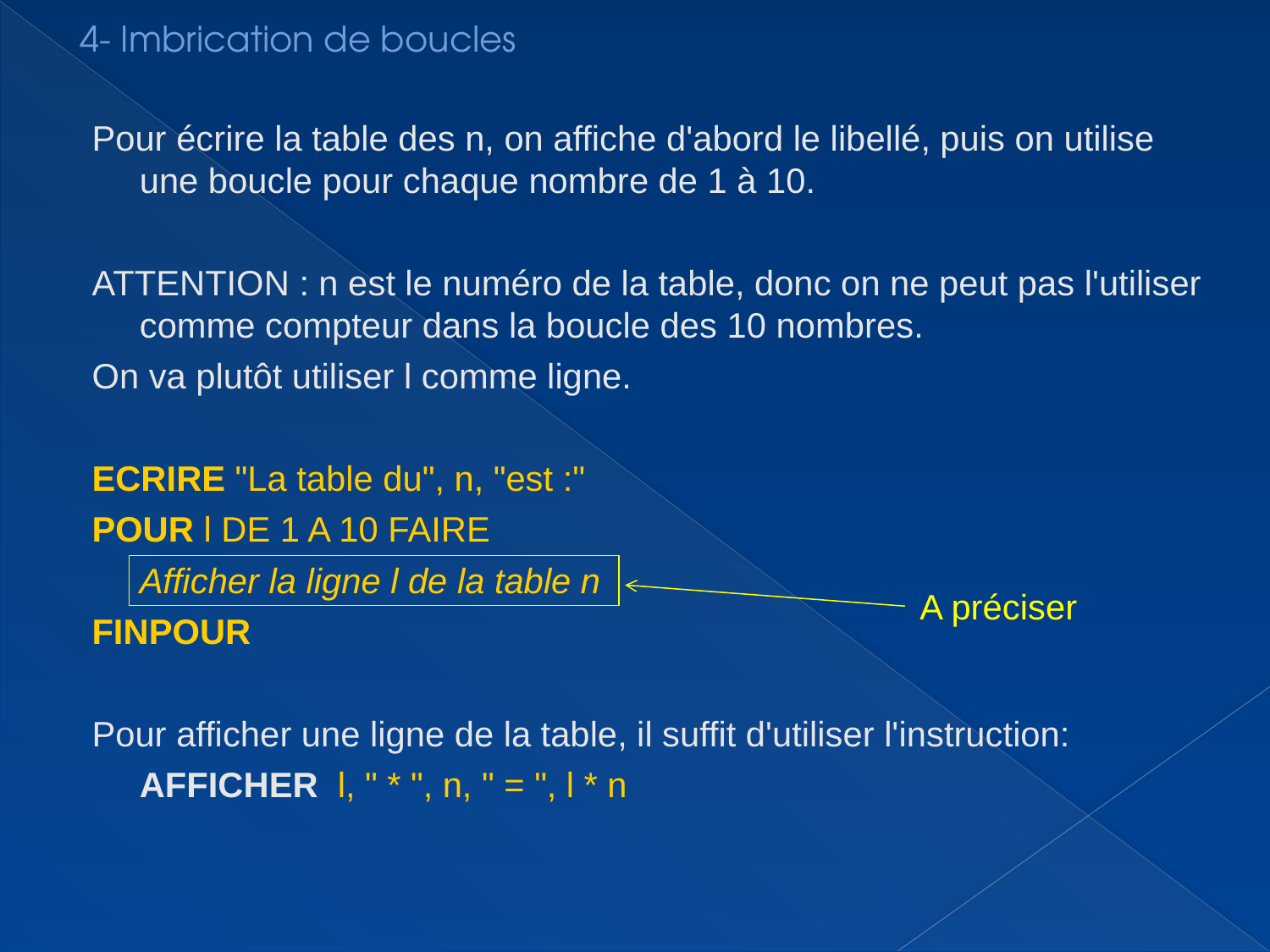

4- Imbrication de boucles
Pour écrire la table des n, on affiche d'abord le libellé, puis on utilise une boucle pour chaque nombre de 1 à 10.

ATTENTION : n est le numéro de la table, donc on ne peut pas l'utiliser comme compteur dans la boucle des 10 nombres.
On va plutôt utiliser l comme ligne.

ECRIRE "La table du", n, "est :"
POUR l DE 1 A 10 FAIRE
	Afficher la ligne l de la table n
FINPOUR

Pour afficher une ligne de la table, il suffit d'utiliser l'instruction:
	AFFICHER  l, " * ", n, " = ", l * n

A préciser